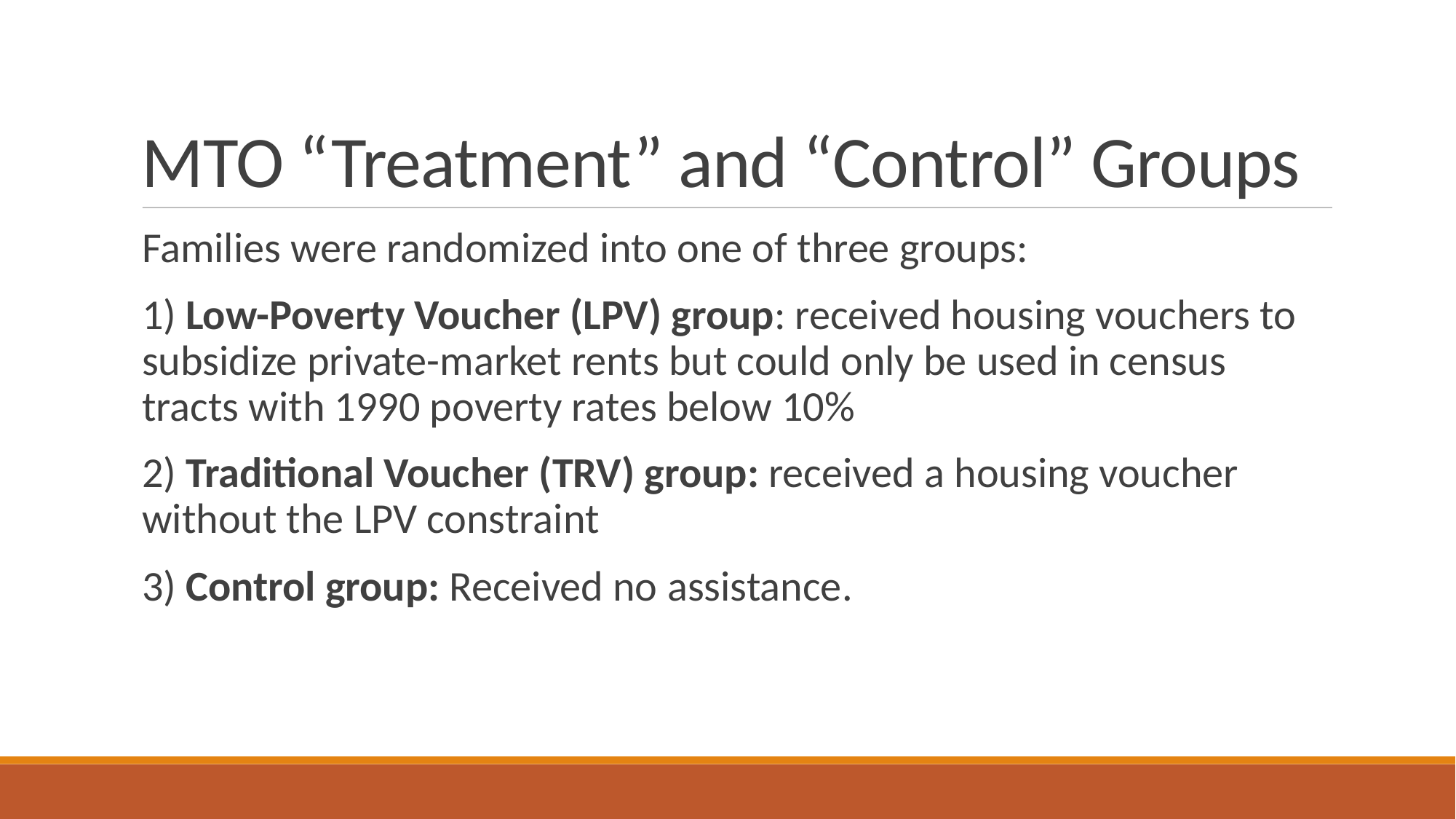

# MTO “Treatment” and “Control” Groups
Families were randomized into one of three groups:
1) Low-Poverty Voucher (LPV) group: received housing vouchers to subsidize private-market rents but could only be used in census tracts with 1990 poverty rates below 10%
2) Traditional Voucher (TRV) group: received a housing voucher without the LPV constraint
3) Control group: Received no assistance.